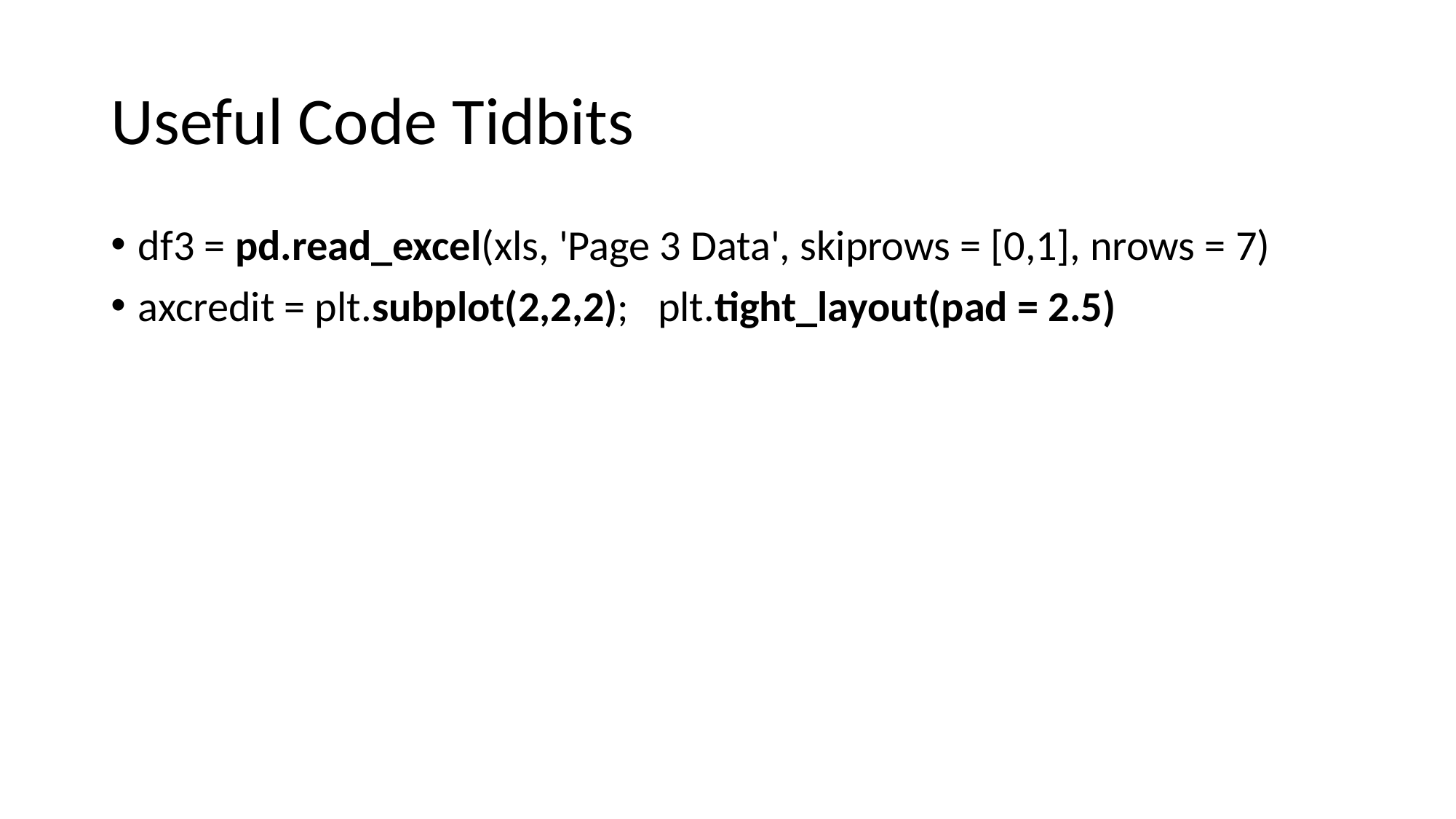

# Useful Code Tidbits
df3 = pd.read_excel(xls, 'Page 3 Data', skiprows = [0,1], nrows = 7)
axcredit = plt.subplot(2,2,2);   plt.tight_layout(pad = 2.5)